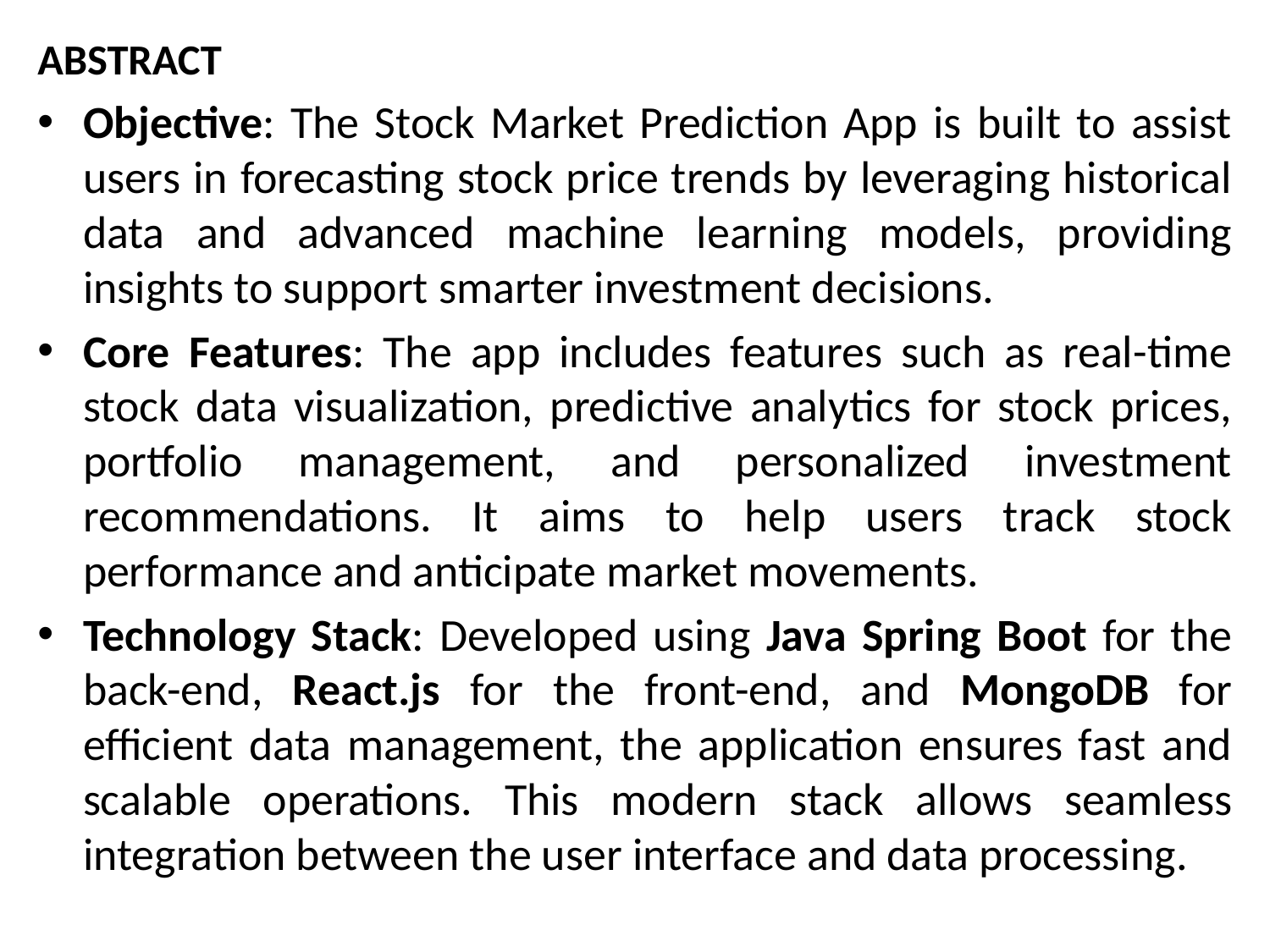

ABSTRACT
Objective: The Stock Market Prediction App is built to assist users in forecasting stock price trends by leveraging historical data and advanced machine learning models, providing insights to support smarter investment decisions.
Core Features: The app includes features such as real-time stock data visualization, predictive analytics for stock prices, portfolio management, and personalized investment recommendations. It aims to help users track stock performance and anticipate market movements.
Technology Stack: Developed using Java Spring Boot for the back-end, React.js for the front-end, and MongoDB for efficient data management, the application ensures fast and scalable operations. This modern stack allows seamless integration between the user interface and data processing.